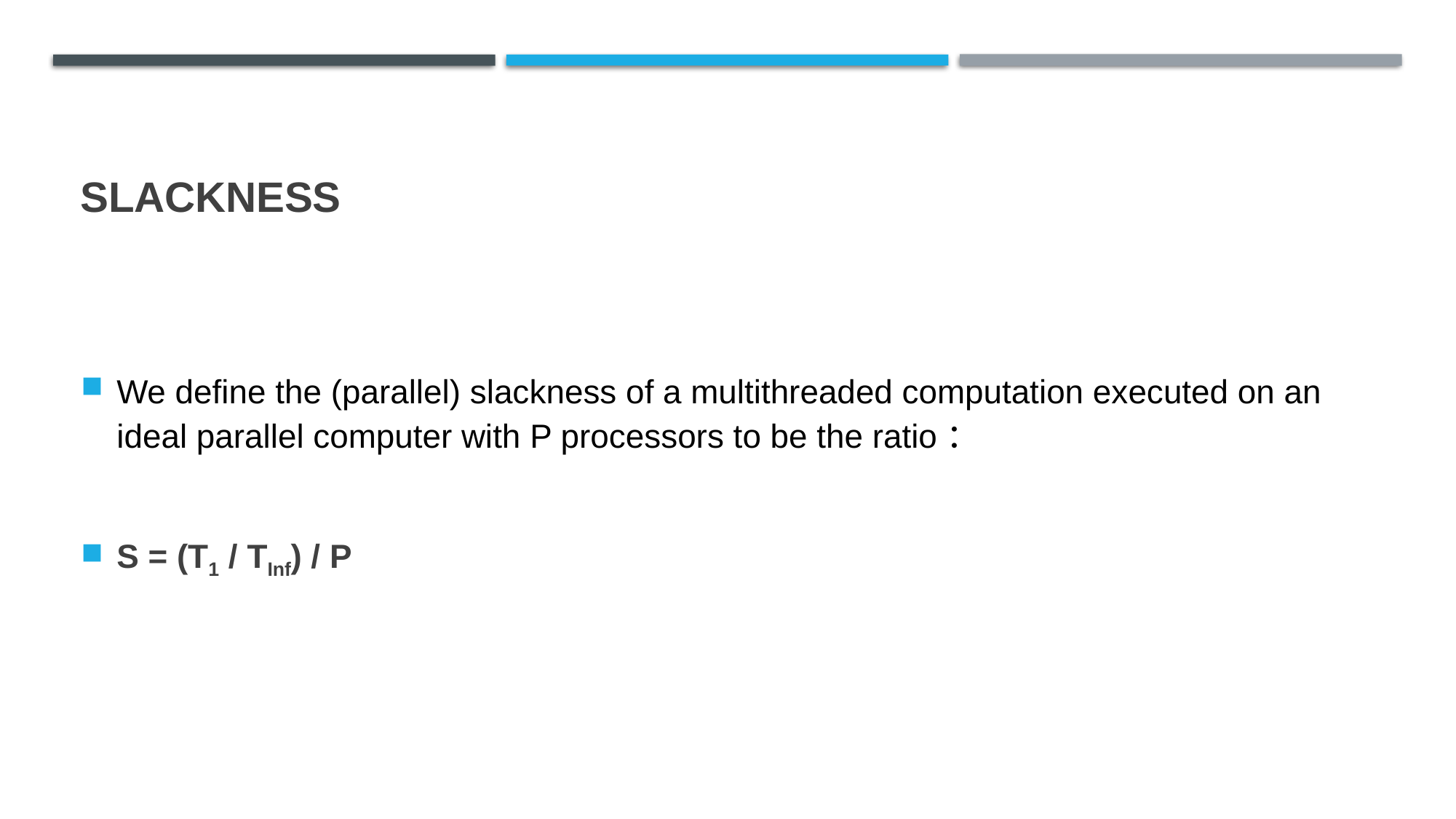

# Slackness

We deﬁne the (parallel) slackness of a multithreaded computation executed on an ideal parallel computer with P processors to be the ratio：

S = (T1 / TInf) / P